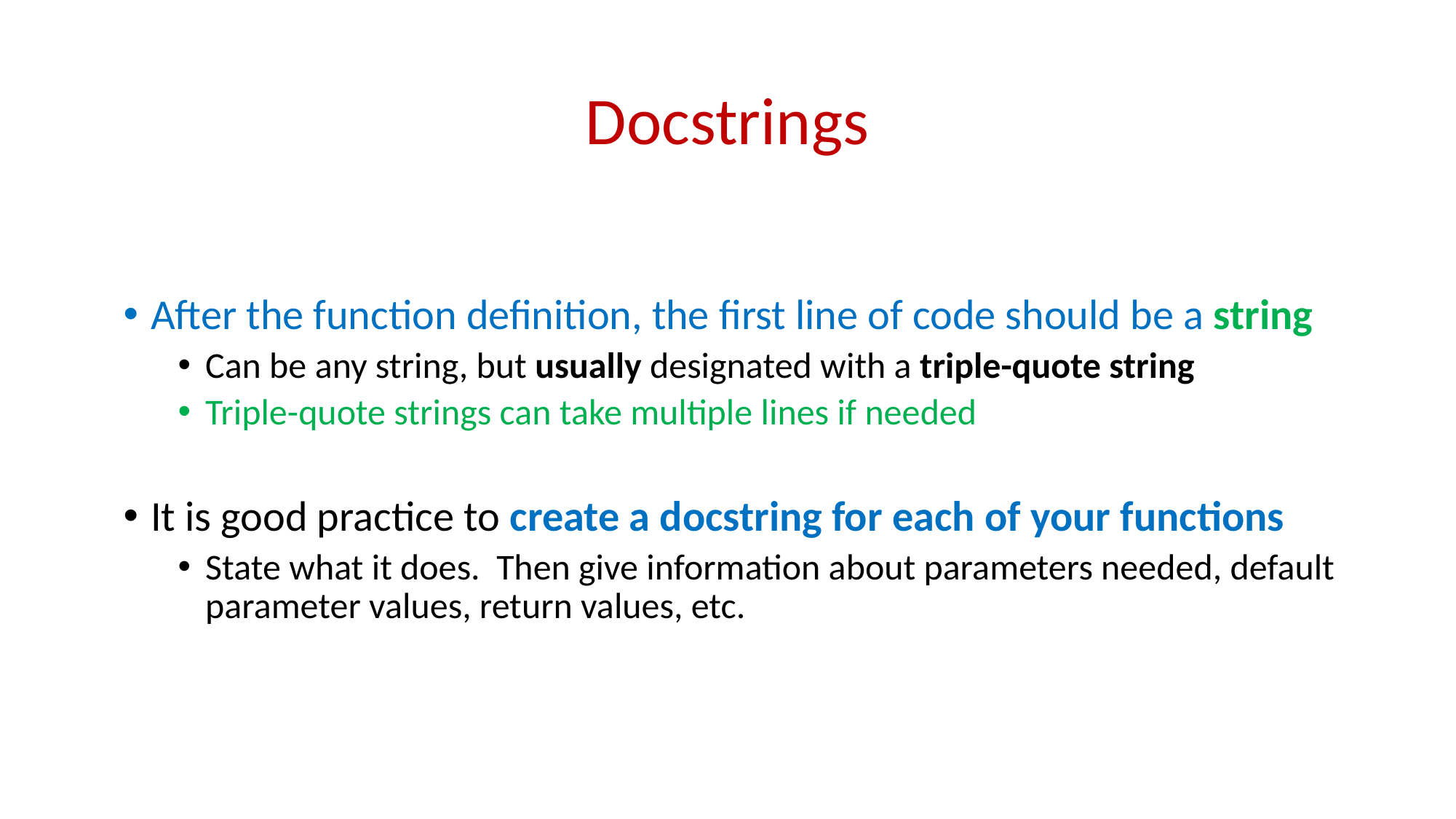

# Docstrings
After the function definition, the first line of code should be a string
Can be any string, but usually designated with a triple-quote string
Triple-quote strings can take multiple lines if needed

It is good practice to create a docstring for each of your functions
State what it does.  Then give information about parameters needed, default parameter values, return values, etc.